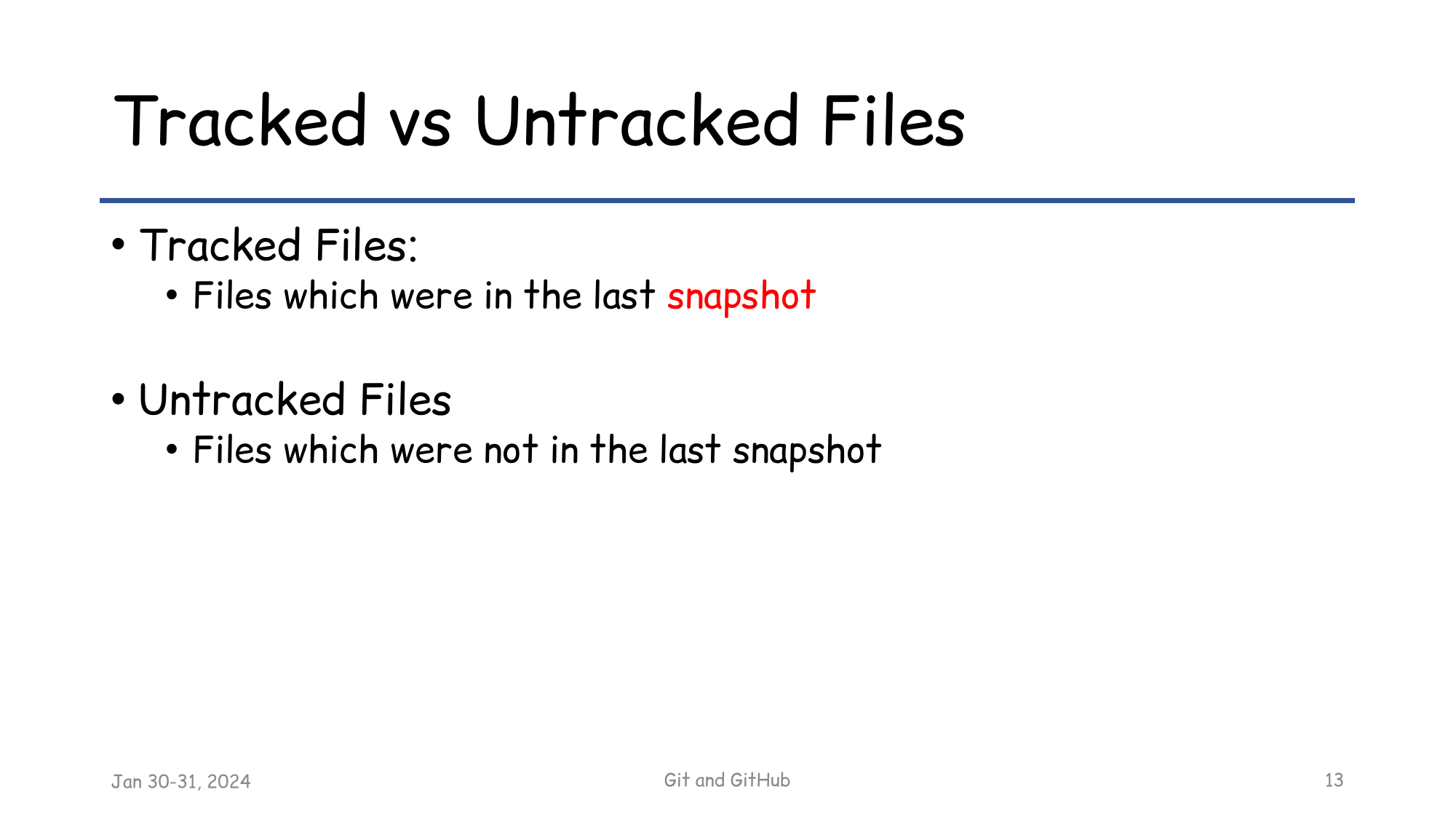

# Tracked vs Untracked Files
Tracked Files:
Files which were in the last snapshot

Untracked Files
Files which were not in the last snapshot
Jan 30-31, 2024
Git and GitHub
13